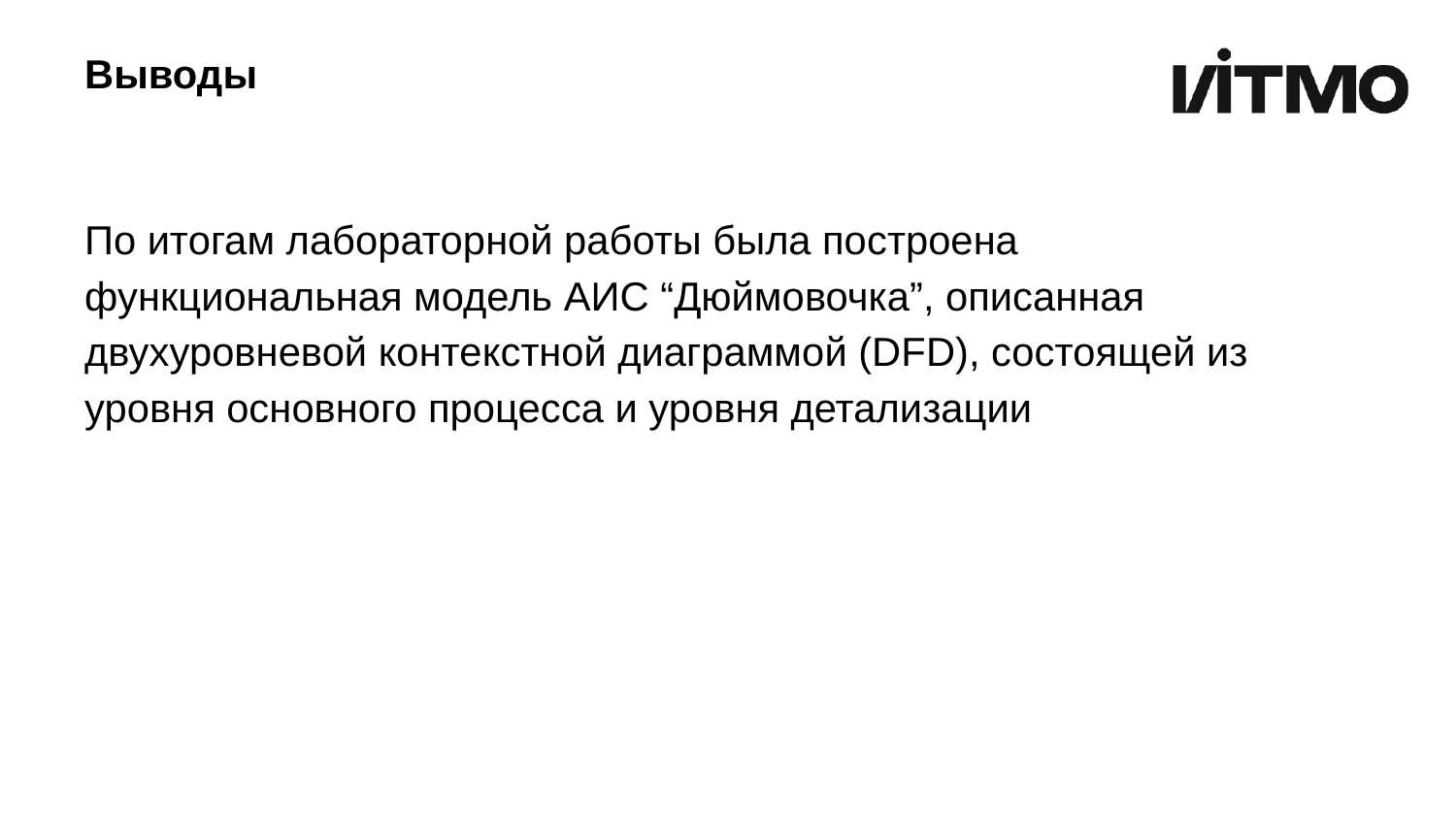

Выводы
По итогам лабораторной работы была построена функциональная модель АИС “Дюймовочка”, описанная двухуровневой контекстной диаграммой (DFD), состоящей из  уровня основного процесса и уровня детализации